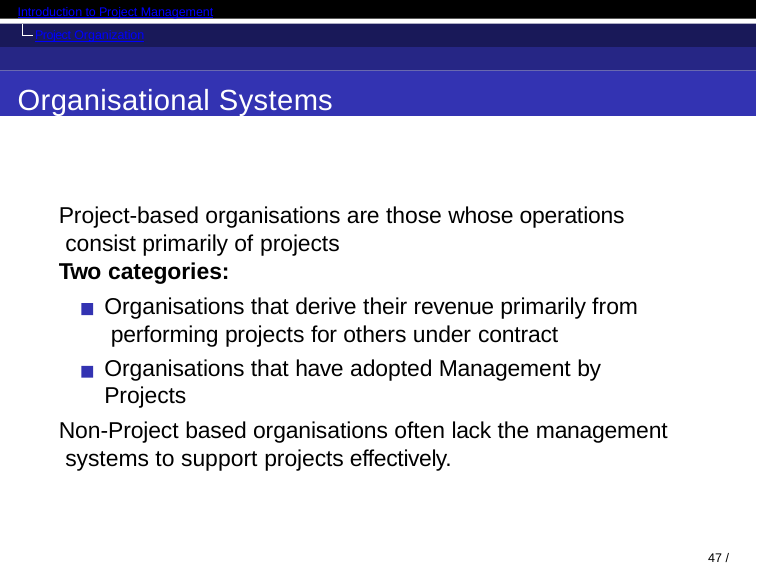

Introduction to Project Management

Project Organization

Organisational Systems
Project-based organisations are those whose operations  consist primarily of projects
Two categories:
Organisations that derive their revenue primarily from  performing projects for others under contract
Organisations that have adopted Management by Projects
Non-Project based organisations often lack the management  systems to support projects effectively.

47 / 82